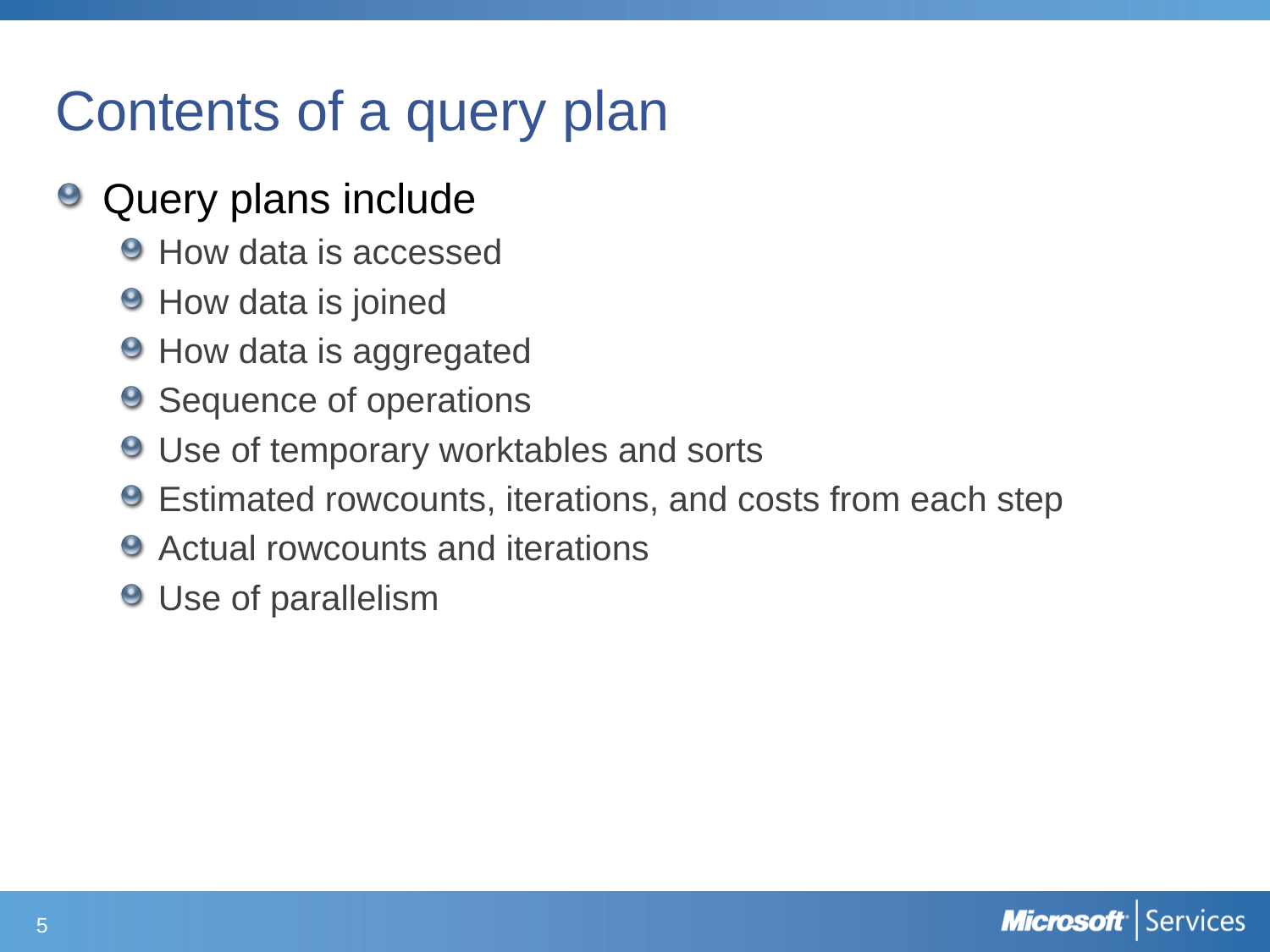

# Contents of a query plan
Query plans include
How data is accessed
How data is joined
How data is aggregated
Sequence of operations
Use of temporary worktables and sorts
Estimated rowcounts, iterations, and costs from each step
Actual rowcounts and iterations
Use of parallelism

5